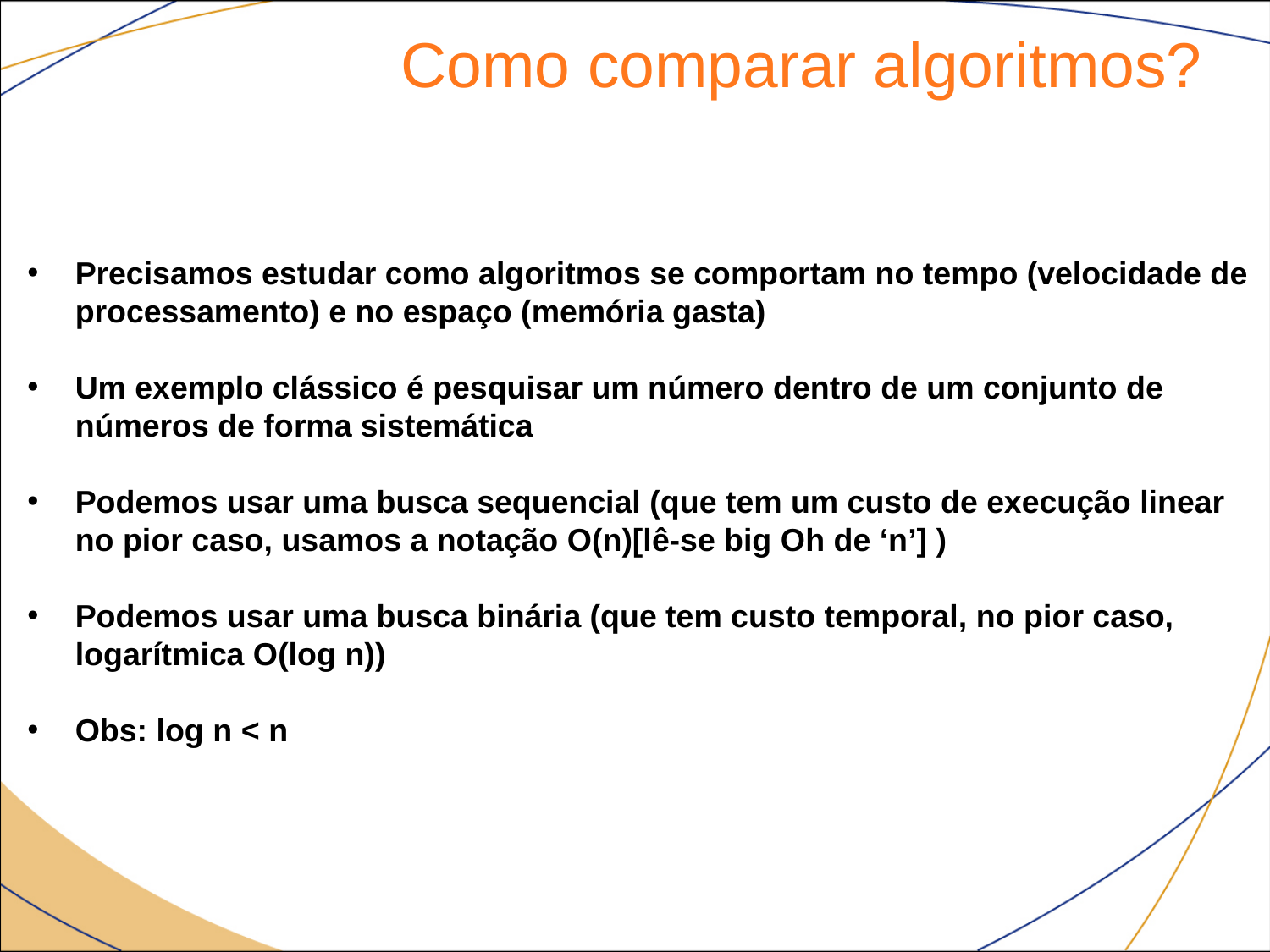

Como comparar algoritmos?

Precisamos estudar como algoritmos se comportam no tempo (velocidade de processamento) e no espaço (memória gasta)

Um exemplo clássico é pesquisar um número dentro de um conjunto de números de forma sistemática

Podemos usar uma busca sequencial (que tem um custo de execução linear no pior caso, usamos a notação O(n)[lê-se big Oh de ‘n’] )

Podemos usar uma busca binária (que tem custo temporal, no pior caso, logarítmica O(log n))

Obs: log n < n